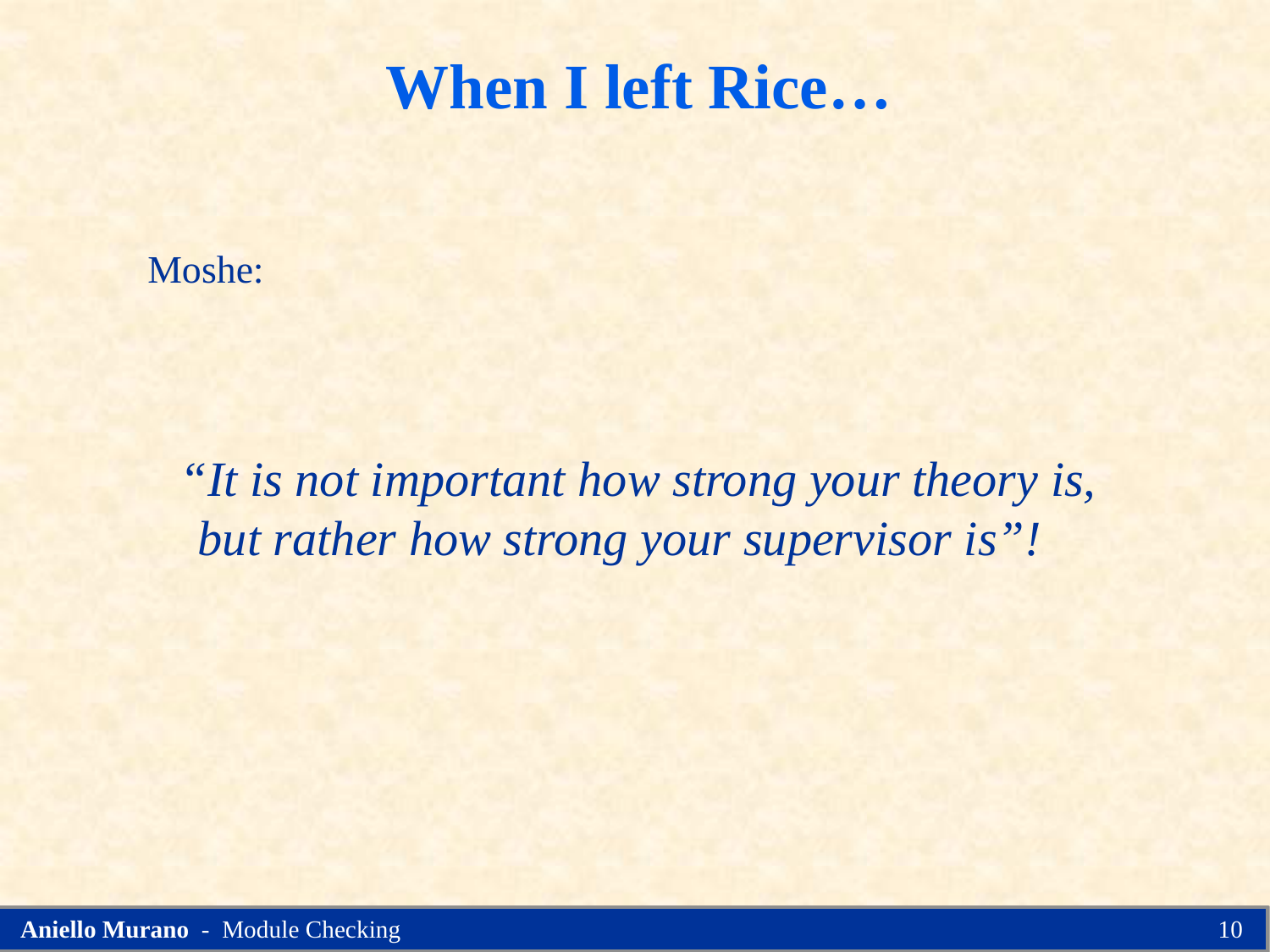

When I left Rice…

Moshe:

“It is not important how strong your theory is, but rather how strong your supervisor is”!